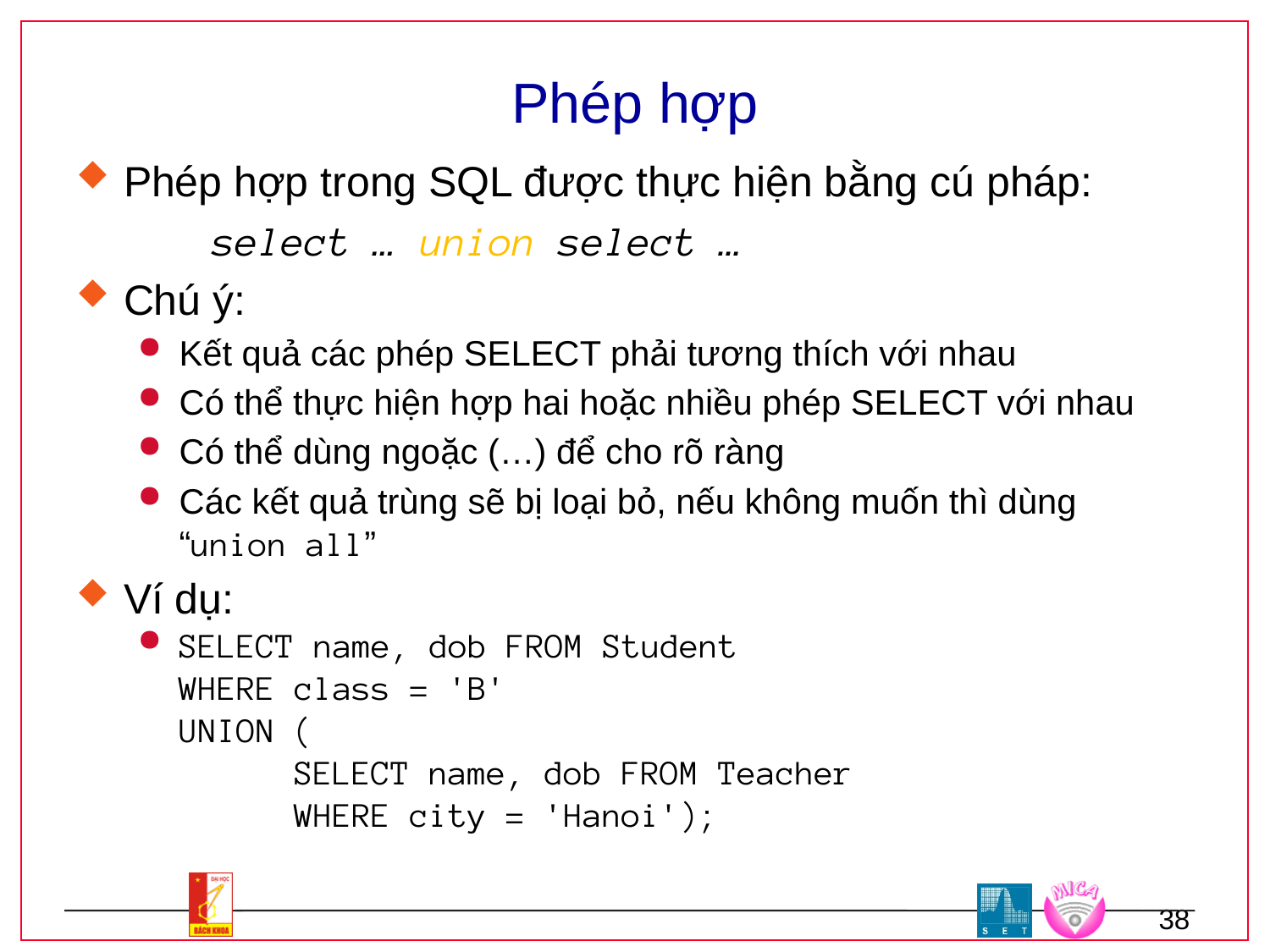

# Phép hợp
Phép hợp trong SQL được thực hiện bằng cú pháp:
select … union select …
Chú ý:
Kết quả các phép SELECT phải tương thích với nhau
Có thể thực hiện hợp hai hoặc nhiều phép SELECT với nhau
Có thể dùng ngoặc (…) để cho rõ ràng
Các kết quả trùng sẽ bị loại bỏ, nếu không muốn thì dùng “union all”
Ví dụ:
SELECT name, dob FROM Student
	WHERE class = 'B'
	UNION (
SELECT name, dob FROM Teacher
WHERE city = 'Hanoi');
38